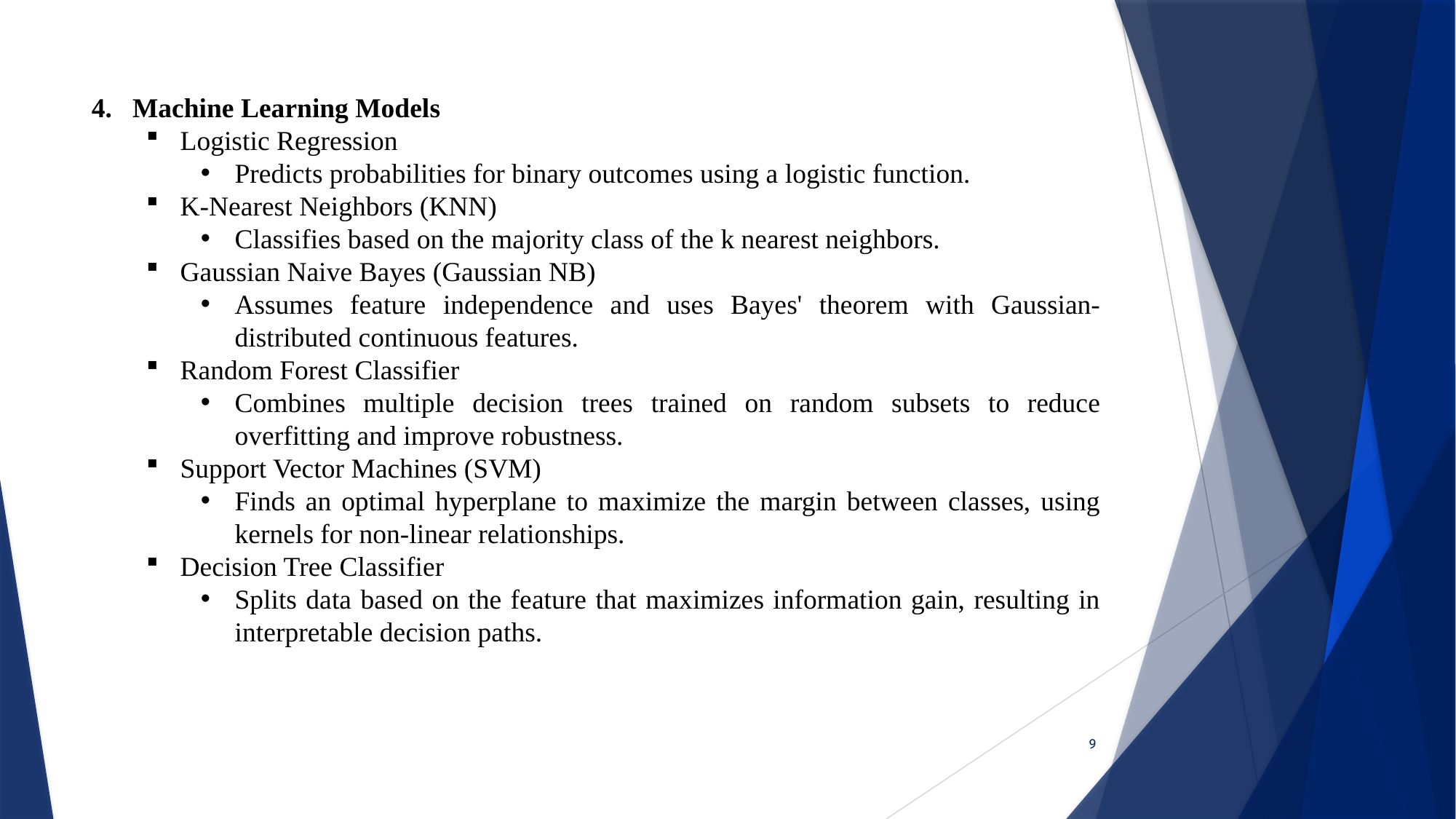

Machine Learning Models
Logistic Regression
Predicts probabilities for binary outcomes using a logistic function.
K-Nearest Neighbors (KNN)
Classifies based on the majority class of the k nearest neighbors.
Gaussian Naive Bayes (Gaussian NB)
Assumes feature independence and uses Bayes' theorem with Gaussian-distributed continuous features.
Random Forest Classifier
Combines multiple decision trees trained on random subsets to reduce overfitting and improve robustness.
Support Vector Machines (SVM)
Finds an optimal hyperplane to maximize the margin between classes, using kernels for non-linear relationships.
Decision Tree Classifier
Splits data based on the feature that maximizes information gain, resulting in interpretable decision paths.
9